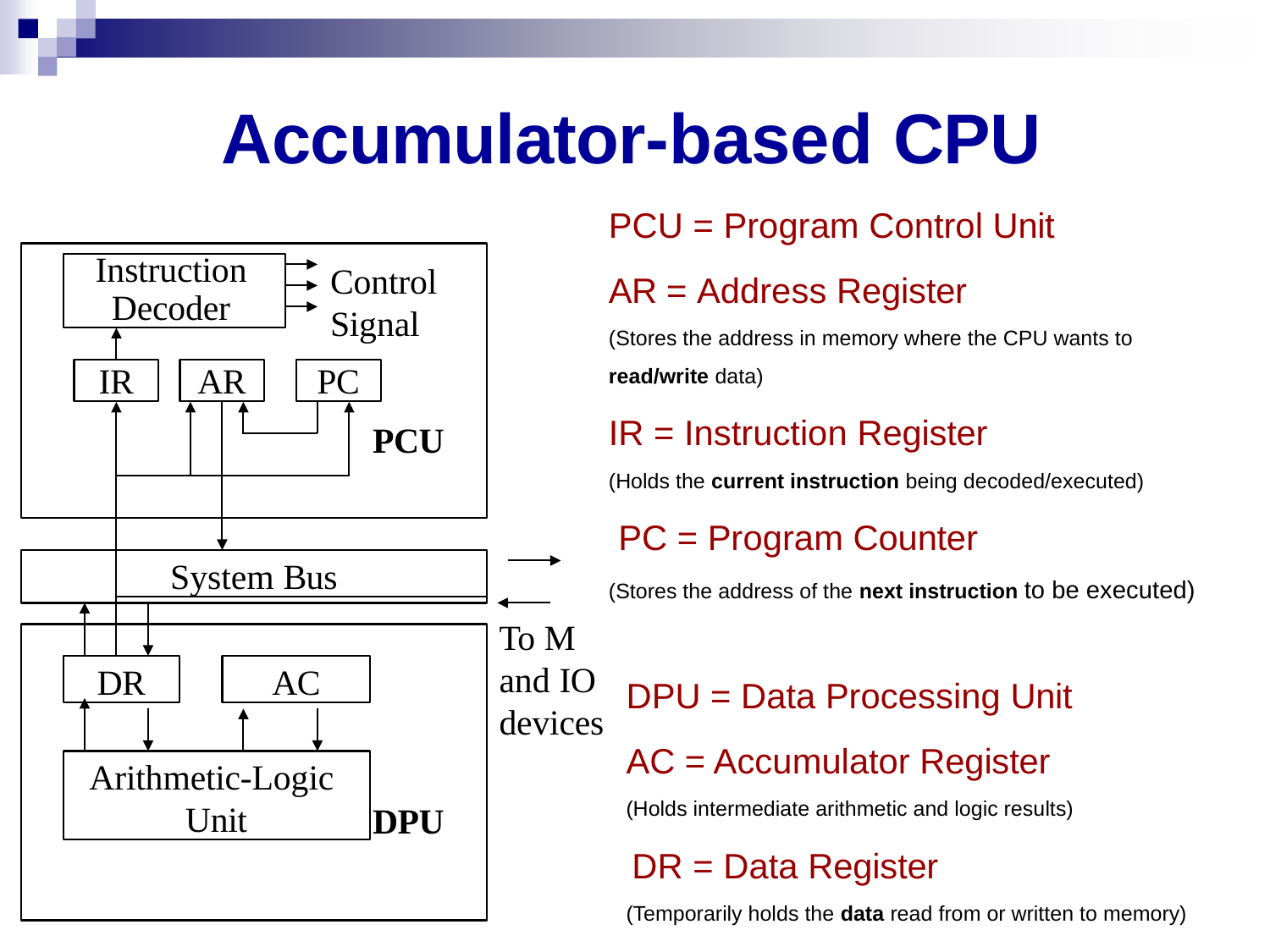

# Accumulator-based CPU
PCU = Program Control Unit
AR = Address Register
(Stores the address in memory where the CPU wants to read/write data)
IR = Instruction Register
(Holds the current instruction being decoded/executed)
 PC = Program Counter
(Stores the address of the next instruction to be executed)

Instruction
Decoder
Control Signal

IR
AR
PC
PCU
System Bus

To M and IO devices

DPU = Data Processing Unit
AC = Accumulator Register
(Holds intermediate arithmetic and logic results)
 DR = Data Register
(Temporarily holds the data read from or written to memory)
DR
AC
Arithmetic-Logic Unit
DPU